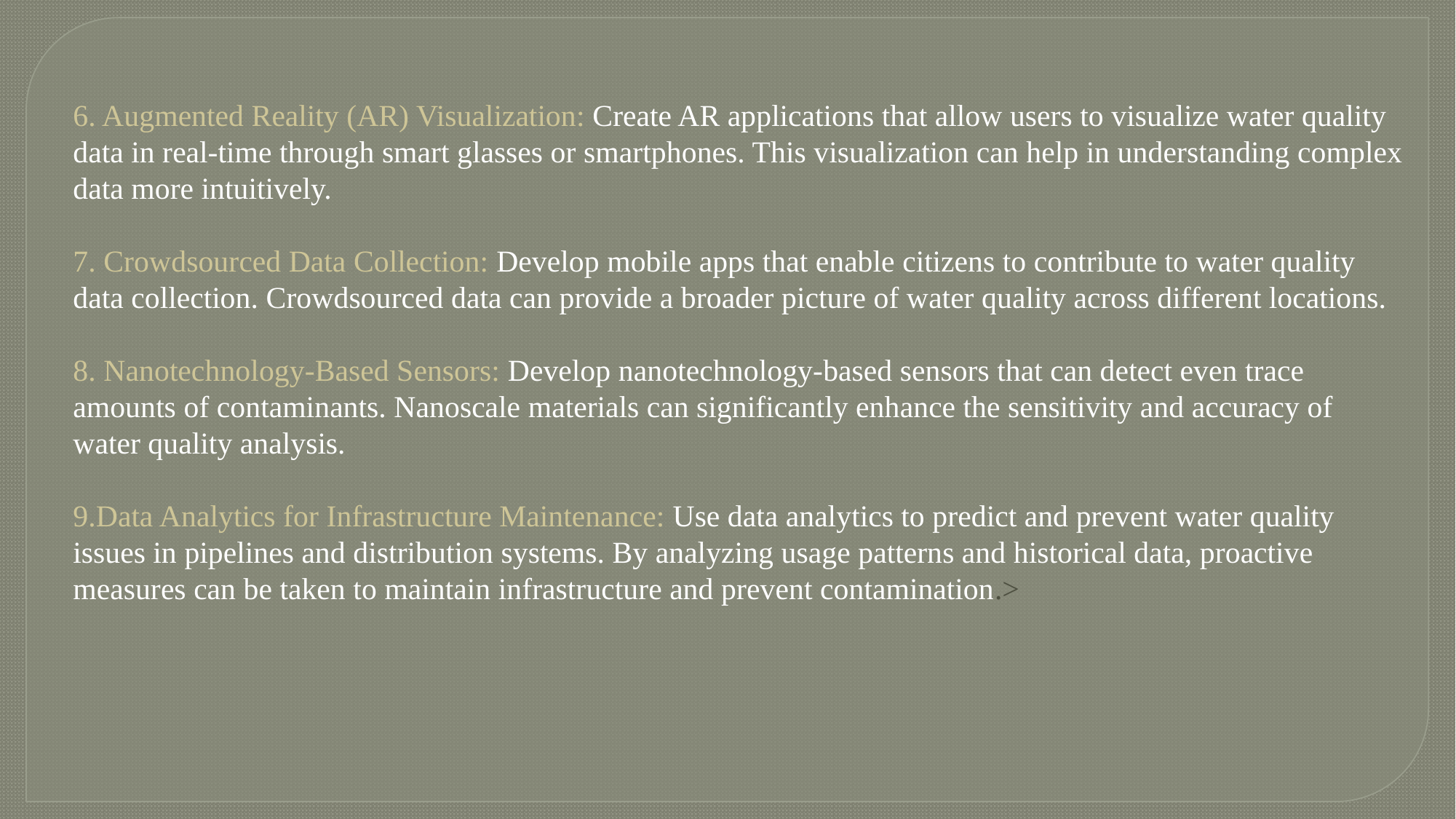

6. Augmented Reality (AR) Visualization: Create AR applications that allow users to visualize water quality data in real-time through smart glasses or smartphones. This visualization can help in understanding complex data more intuitively.

7. Crowdsourced Data Collection: Develop mobile apps that enable citizens to contribute to water quality data collection. Crowdsourced data can provide a broader picture of water quality across different locations.

8. Nanotechnology-Based Sensors: Develop nanotechnology-based sensors that can detect even trace amounts of contaminants. Nanoscale materials can significantly enhance the sensitivity and accuracy of water quality analysis.

9.Data Analytics for Infrastructure Maintenance: Use data analytics to predict and prevent water quality issues in pipelines and distribution systems. By analyzing usage patterns and historical data, proactive measures can be taken to maintain infrastructure and prevent contamination.>